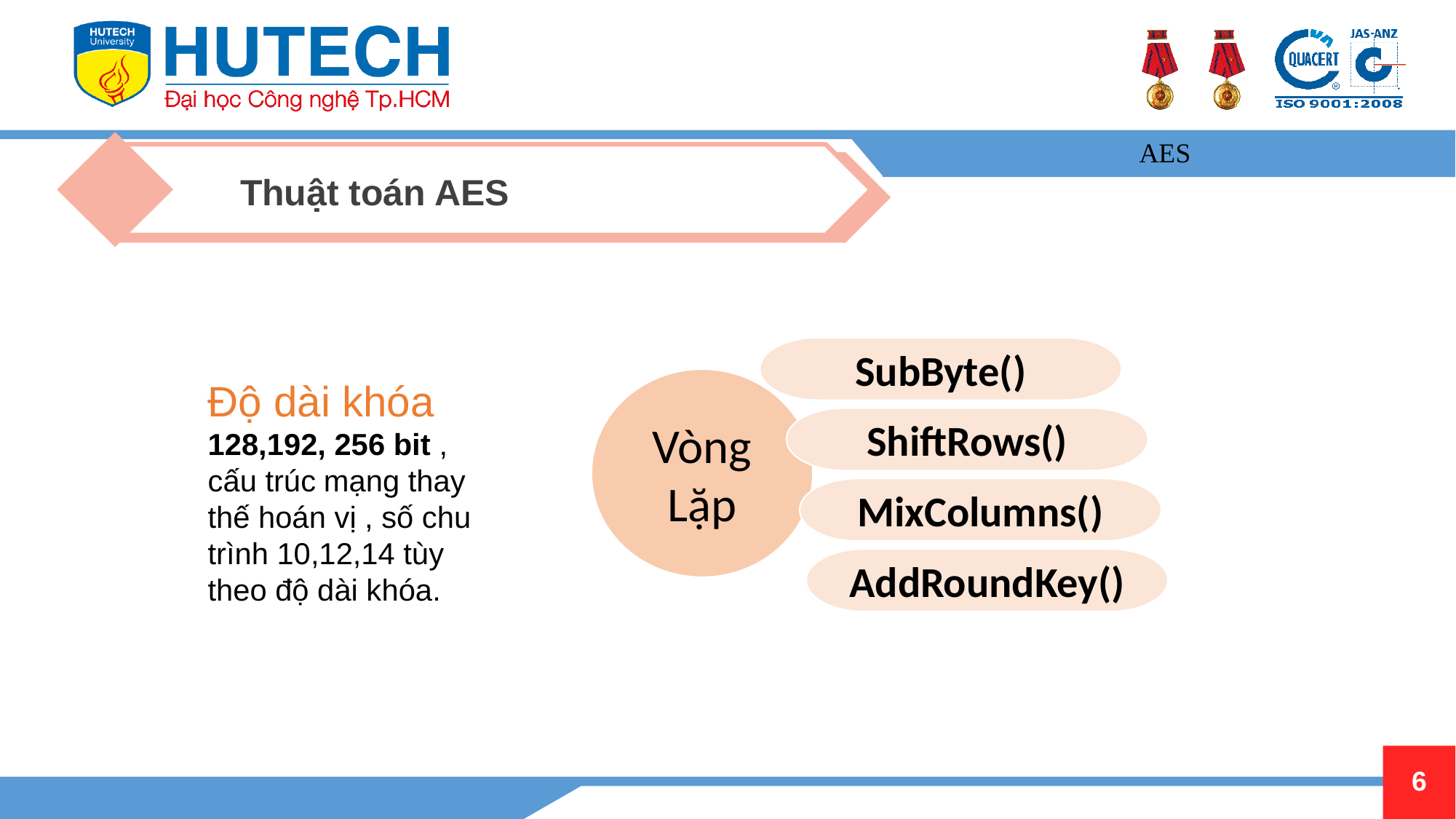

AES

Thuật toán AES
SubByte()
Độ dài khóa
128,192, 256 bit , cấu trúc mạng thay thế hoán vị , số chu trình 10,12,14 tùy theo độ dài khóa.
Vòng Lặp
ShiftRows()
MixColumns()
AddRoundKey()